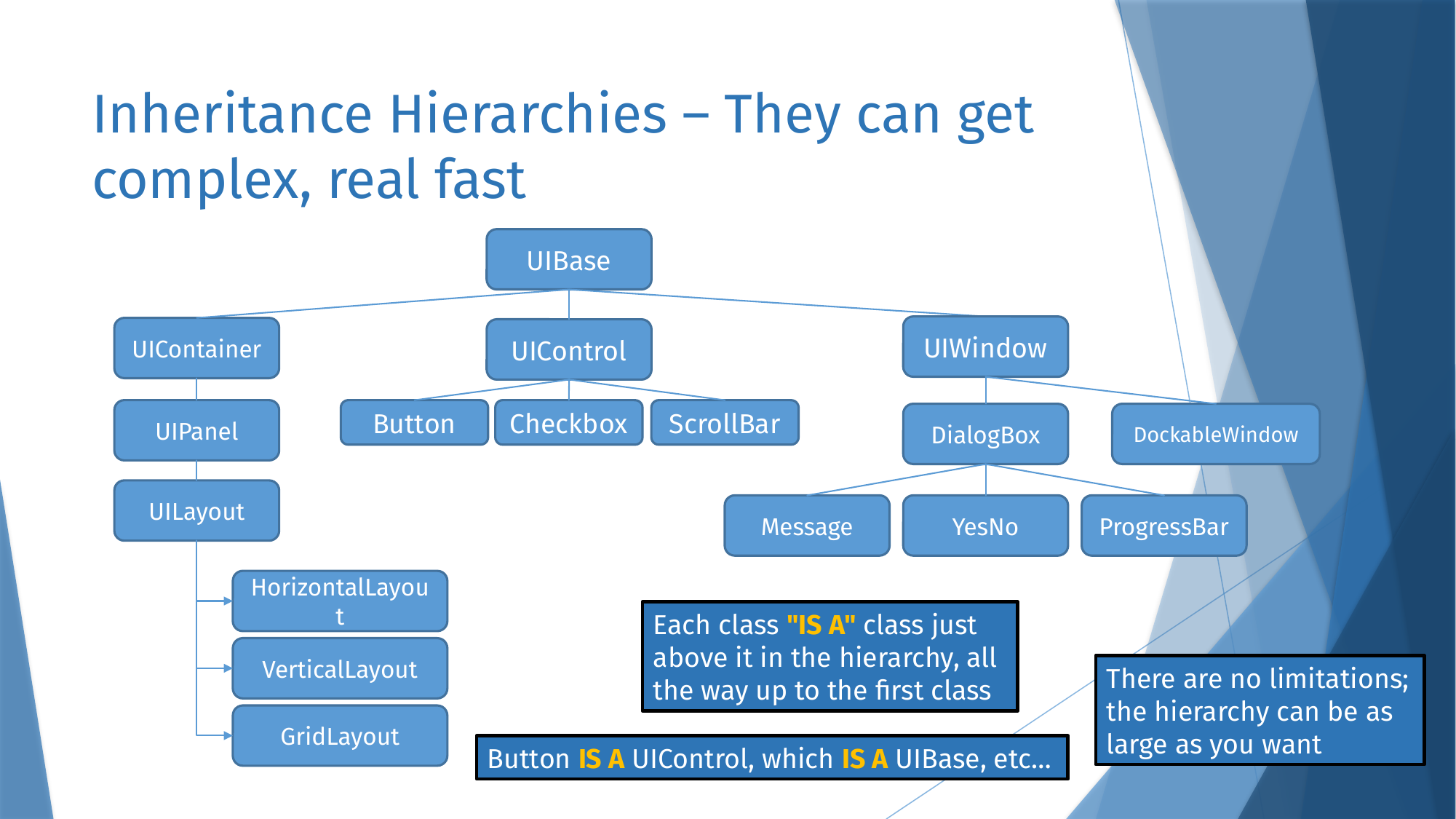

# Inheritance Hierarchies – They can get complex, real fast
UIBase
UIWindow
UIContainer
UIControl
UIPanel
Button
Checkbox
ScrollBar
DialogBox
DockableWindow
UILayout
Message
YesNo
ProgressBar
HorizontalLayout
Each class "IS A" class just above it in the hierarchy, all the way up to the first class
VerticalLayout
There are no limitations; the hierarchy can be as large as you want
GridLayout
Button IS A UIControl, which IS A UIBase, etc…